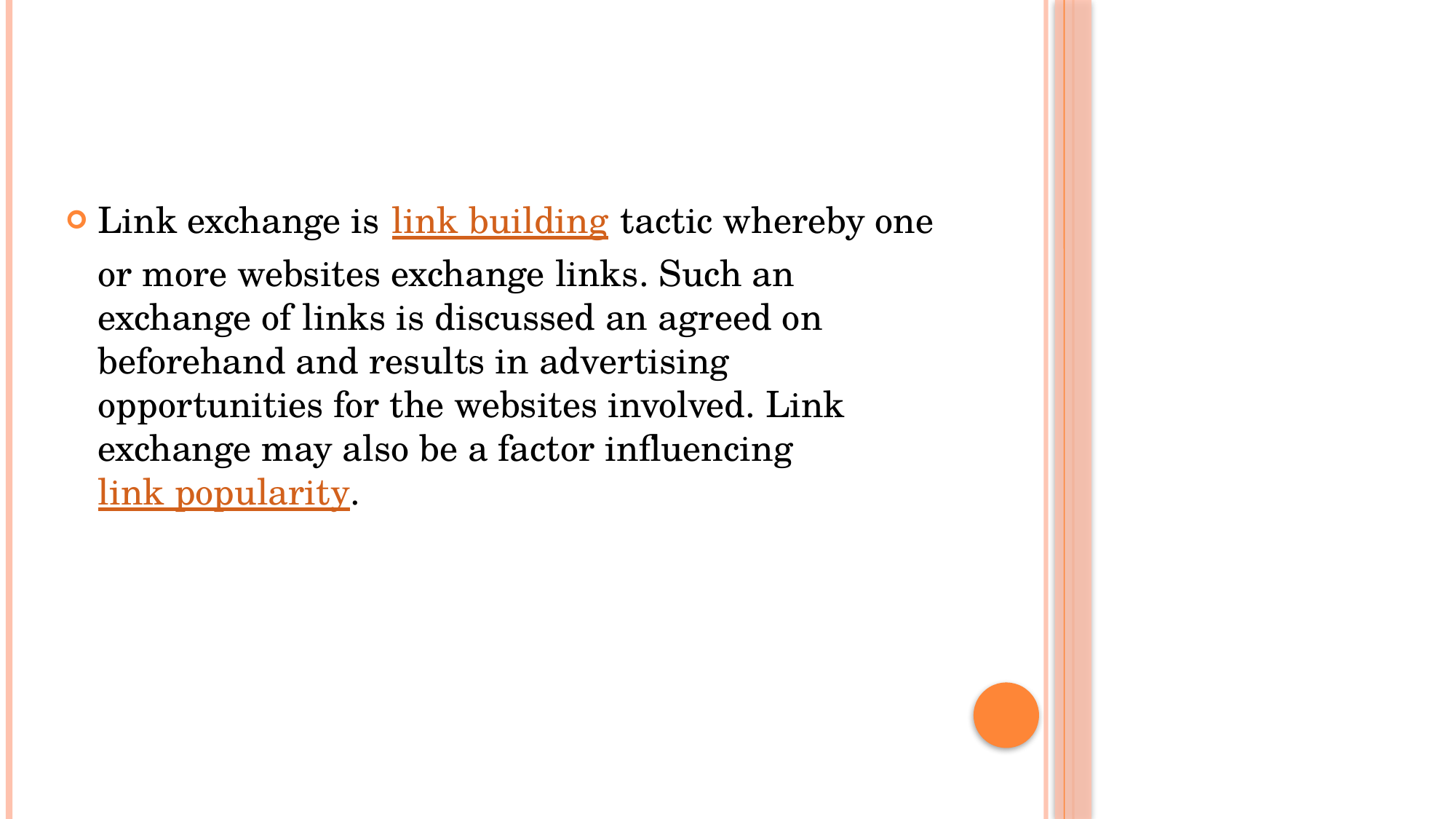

#
Link exchange is link building tactic whereby one or more websites exchange links. Such an exchange of links is discussed an agreed on beforehand and results in advertising opportunities for the websites involved. Link exchange may also be a factor influencing link popularity.